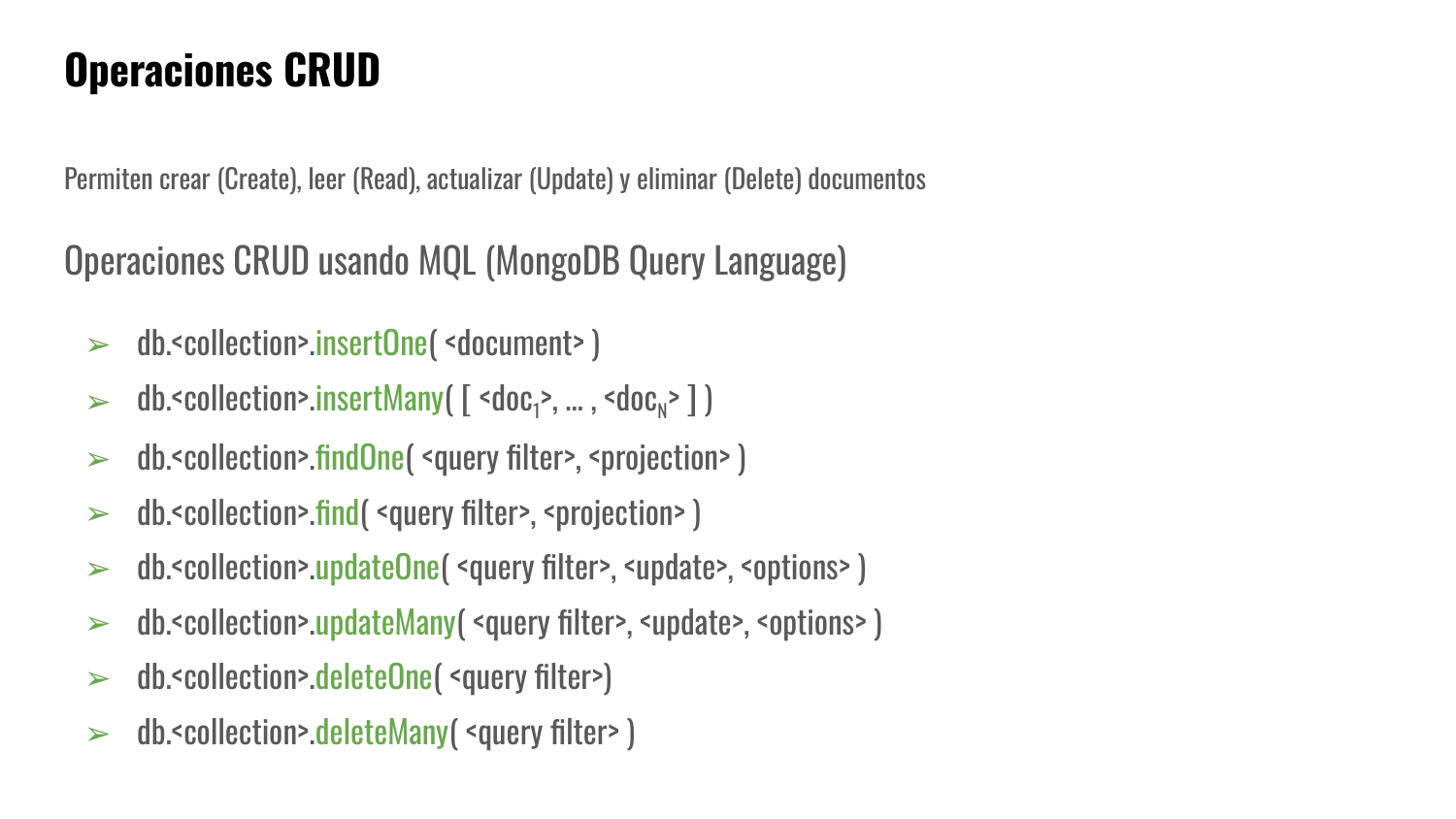

# Operaciones CRUD

Permiten crear (Create), leer (Read), actualizar (Update) y eliminar (Delete) documentos
Operaciones CRUD usando MQL (MongoDB Query Language)
db.<collection>.insertOne( <document> )
db.<collection>.insertMany( [ <doc1>, … , <docN> ] )
db.<collection>.findOne( <query filter>, <projection> )
db.<collection>.find( <query filter>, <projection> )
db.<collection>.updateOne( <query filter>, <update>, <options> )
db.<collection>.updateMany( <query filter>, <update>, <options> )
db.<collection>.deleteOne( <query filter>)
db.<collection>.deleteMany( <query filter> )